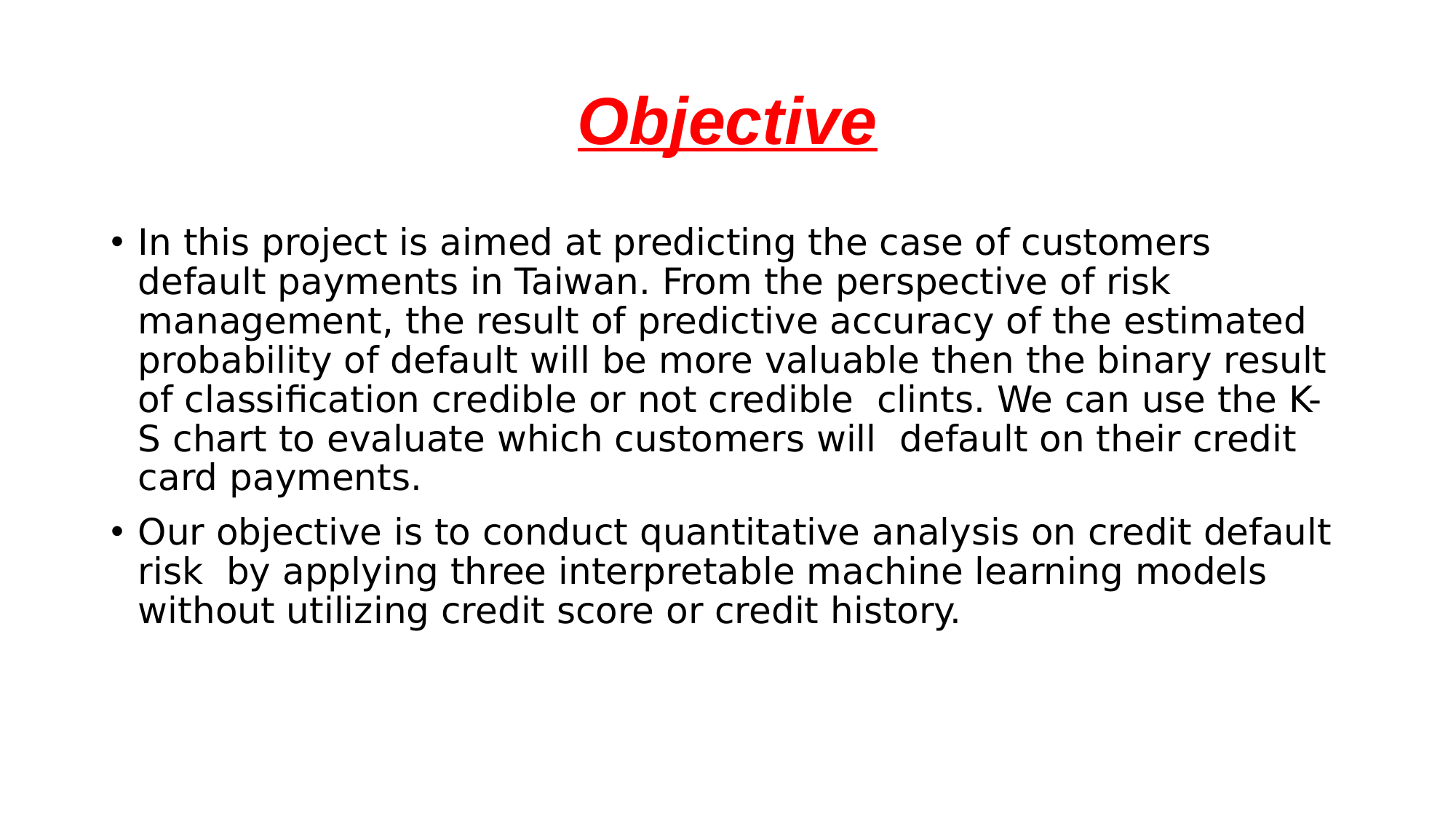

# Objective
In this project is aimed at predicting the case of customers default payments in Taiwan. From the perspective of risk management, the result of predictive accuracy of the estimated probability of default will be more valuable then the binary result of classification credible or not credible  clints. We can use the K-S chart to evaluate which customers will  default on their credit card payments.
Our objective is to conduct quantitative analysis on credit default risk  by applying three interpretable machine learning models without utilizing credit score or credit history.